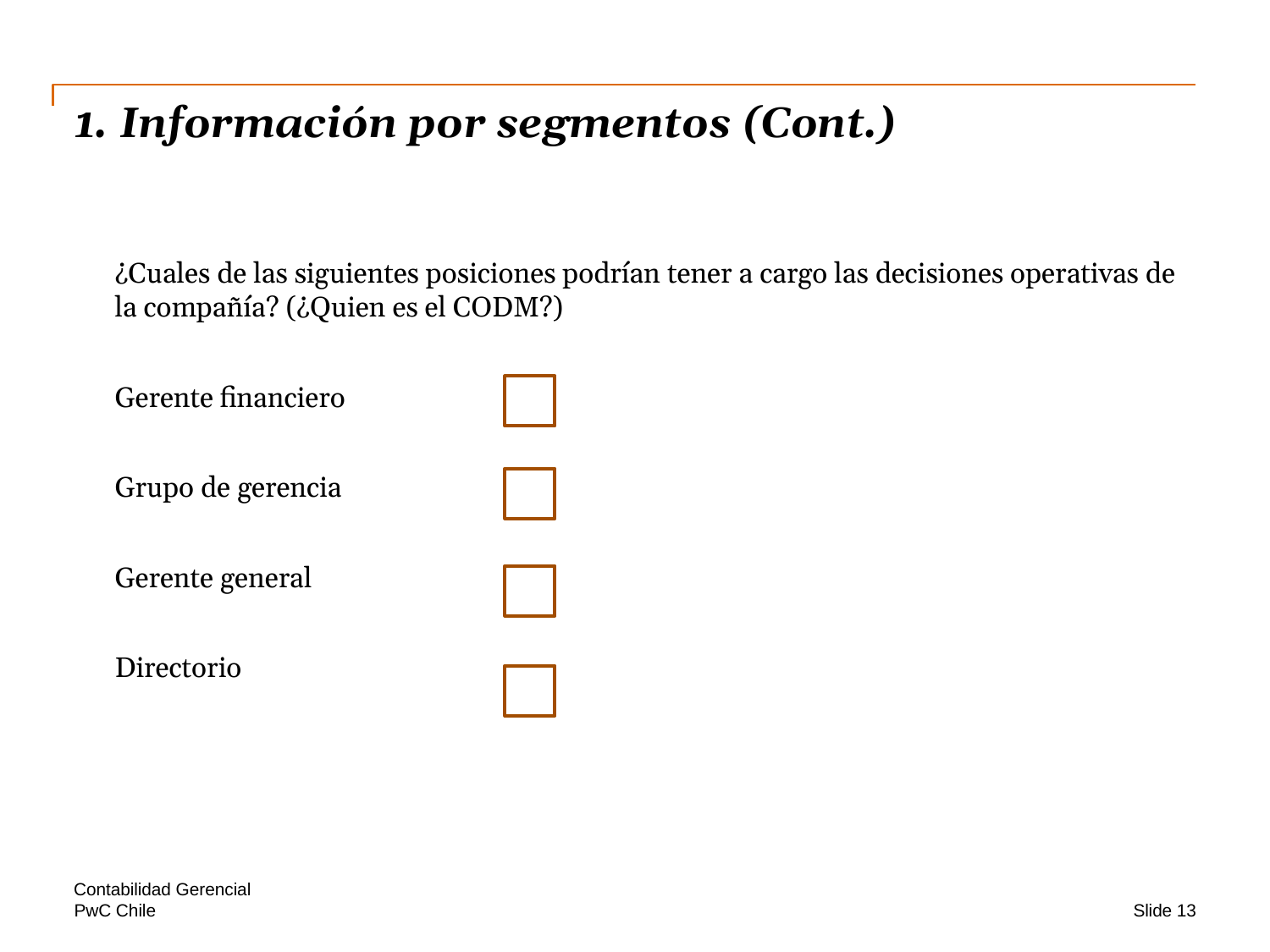

# 1. Información por segmentos (Cont.)

¿Cuales de las siguientes posiciones podrían tener a cargo las decisiones operativas de la compañía? (¿Quien es el CODM?)

	Gerente financiero

	Grupo de gerencia

	Gerente general

	Directorio

Contabilidad Gerencial
Slide 13